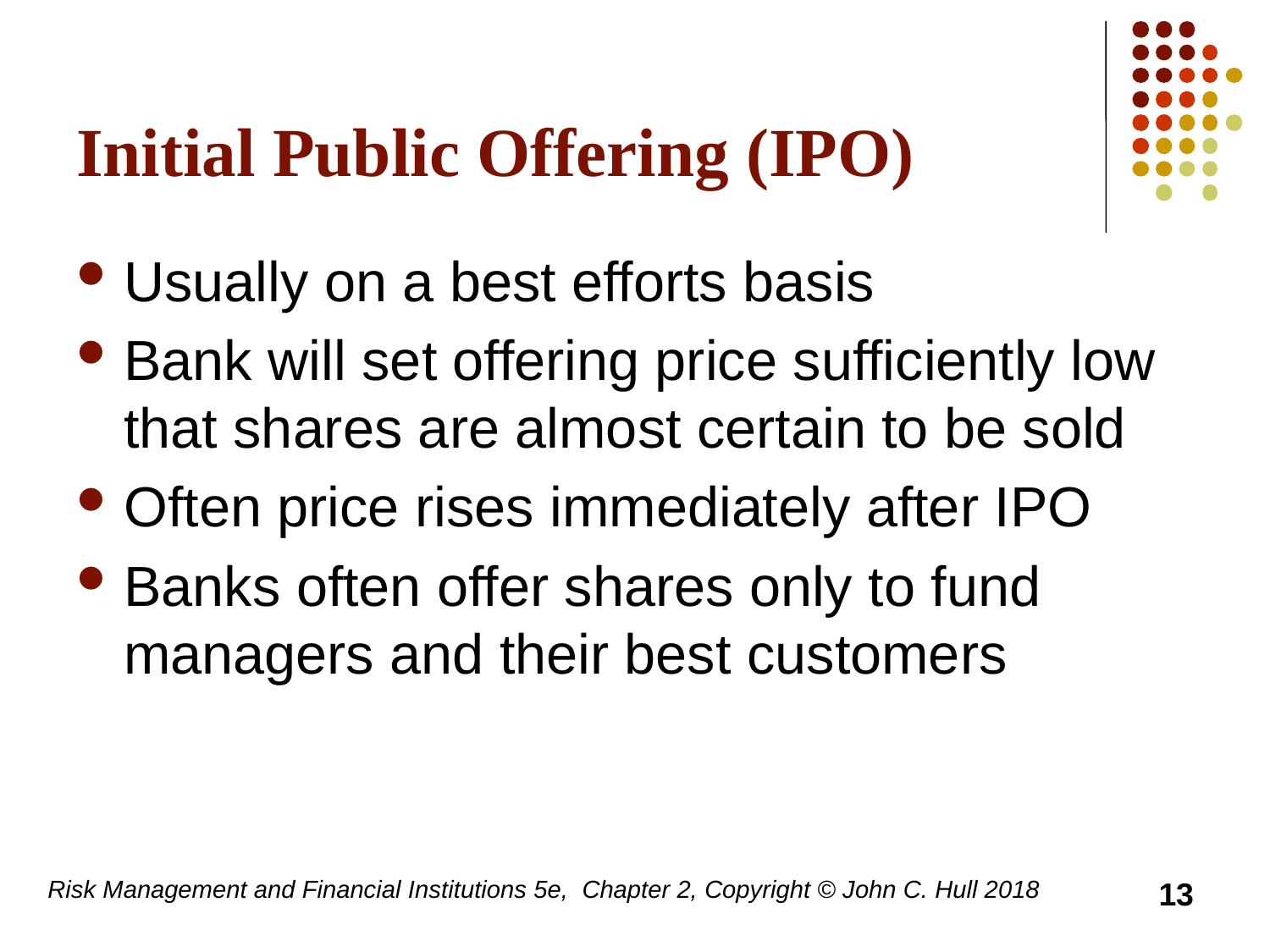

# Initial Public Offering (IPO)
Usually on a best efforts basis
Bank will set offering price sufficiently low that shares are almost certain to be sold
Often price rises immediately after IPO
Banks often offer shares only to fund managers and their best customers
Risk Management and Financial Institutions 5e,  Chapter 2, Copyright © John C. Hull 2018
13